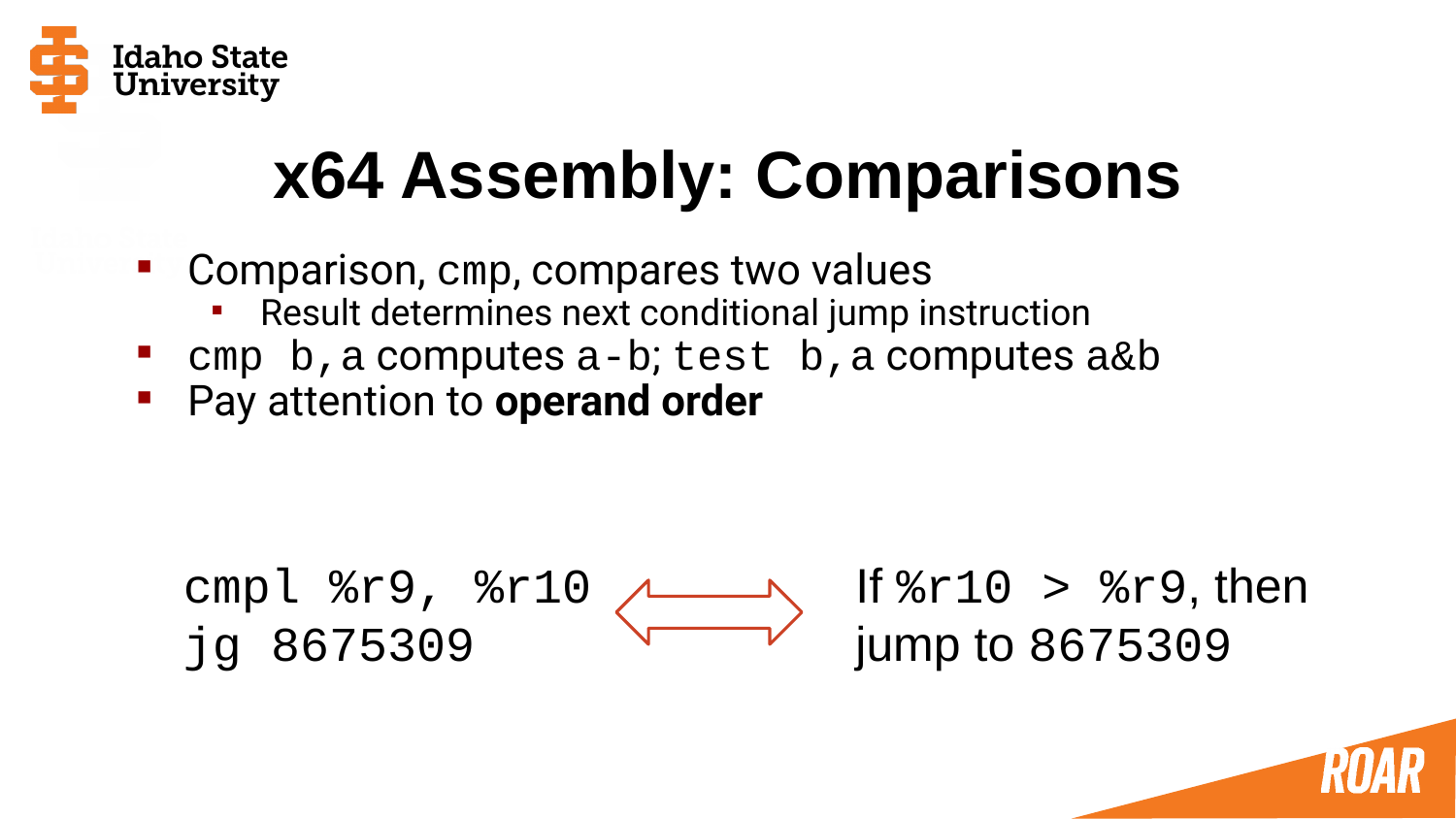

# x64 Assembly: Comparisons
Comparison, cmp, compares two values
Result determines next conditional jump instruction
cmp b,a computes a-b; test b,a computes a&b
Pay attention to operand order

cmpl %r9, %r10
jg 8675309
If %r10 > %r9, then jump to 8675309